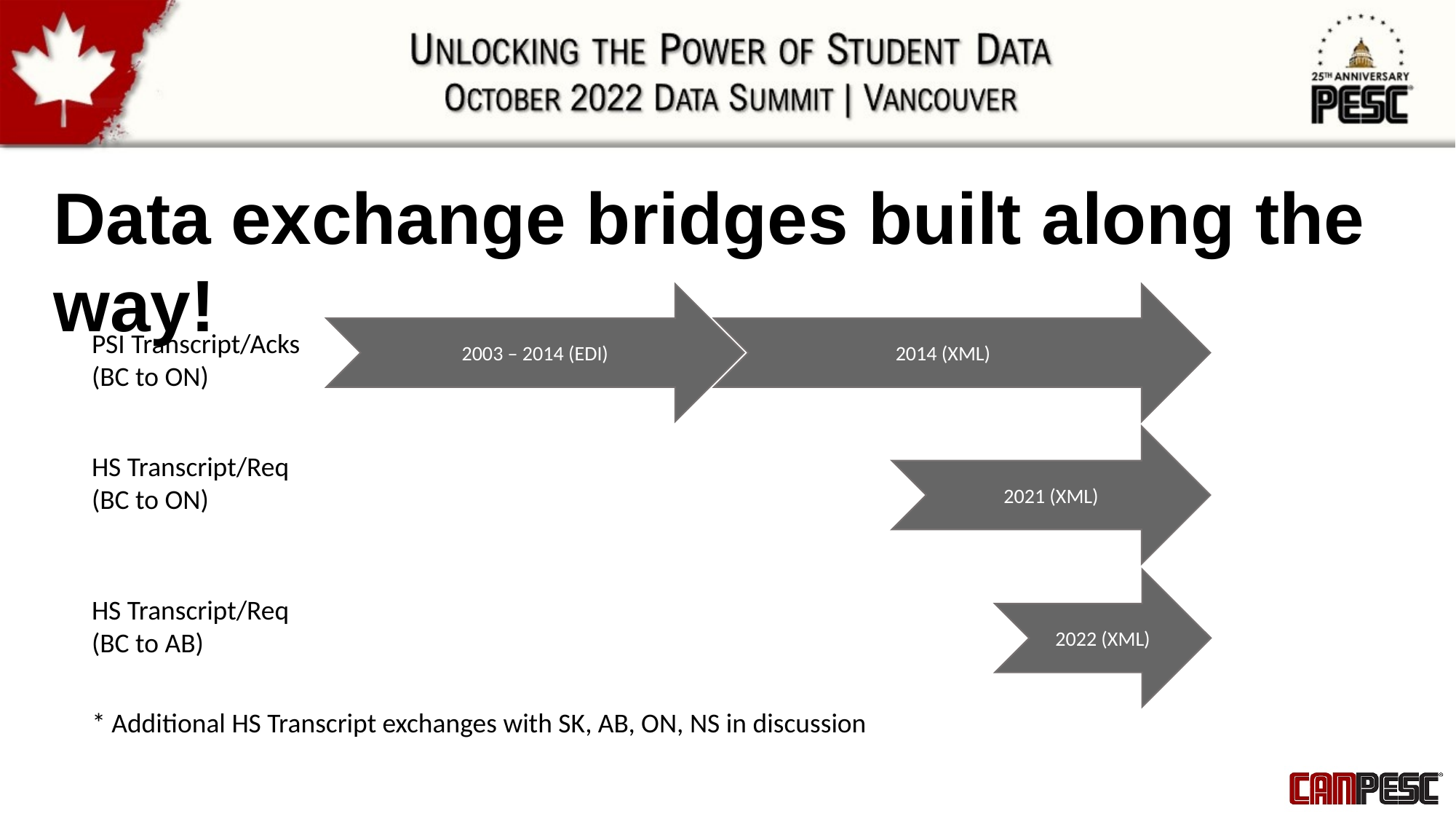

Data exchange bridges built along the way!
2003 – 2014 (EDI)
2014 (XML)
PSI Transcript/Acks
(BC to ON)
2021 (XML)
HS Transcript/Req
(BC to ON)
CanPESC
Liaison
2022 (XML)
HS Transcript/Req
(BC to AB)
* Additional HS Transcript exchanges with SK, AB, ON, NS in discussion